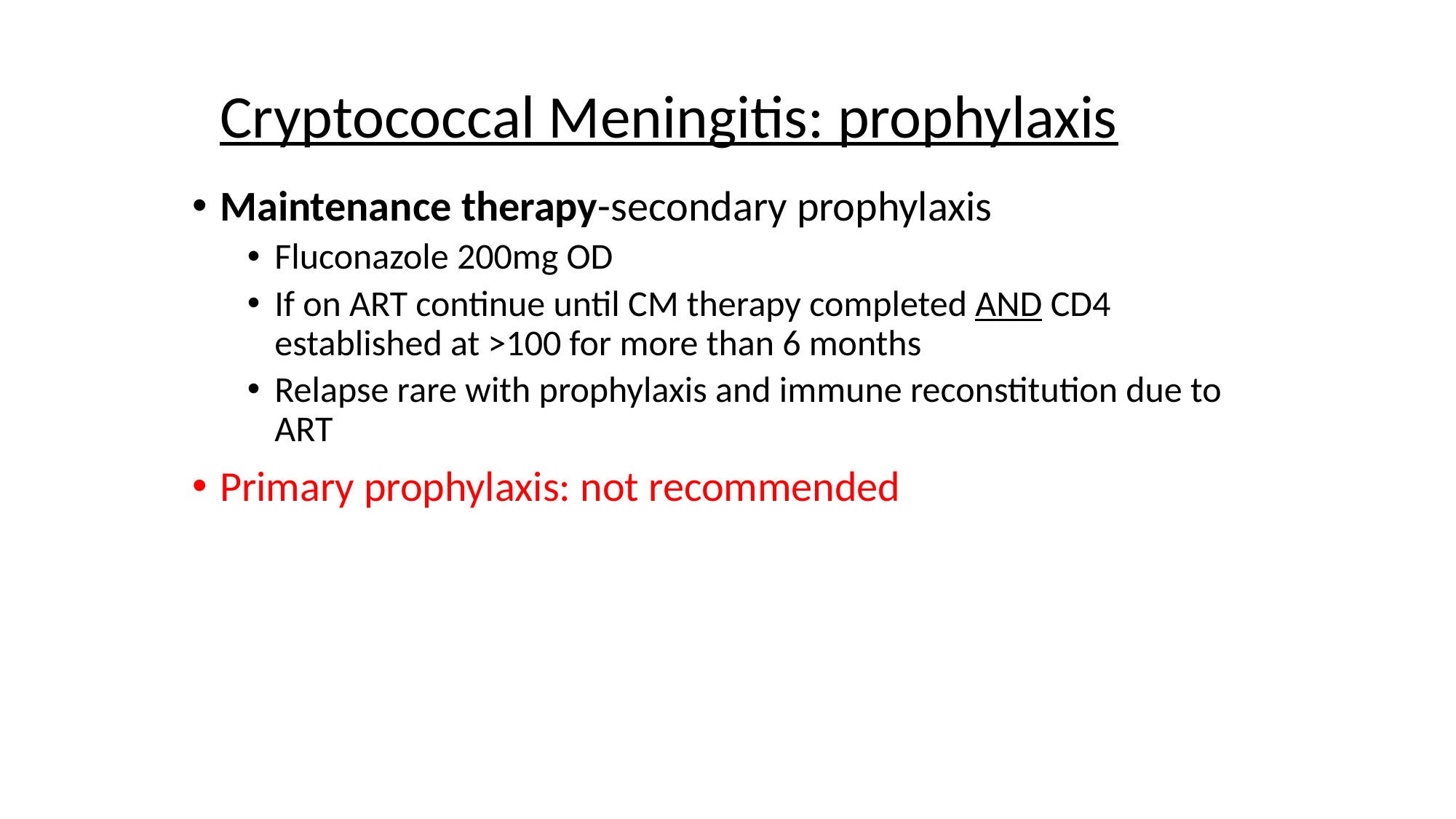

Cryptococcal Meningitis: prophylaxis
Maintenance therapy-secondary prophylaxis
Fluconazole 200mg OD
If on ART continue until CM therapy completed AND CD4 established at >100 for more than 6 months
Relapse rare with prophylaxis and immune reconstitution due to ART
Primary prophylaxis: not recommended